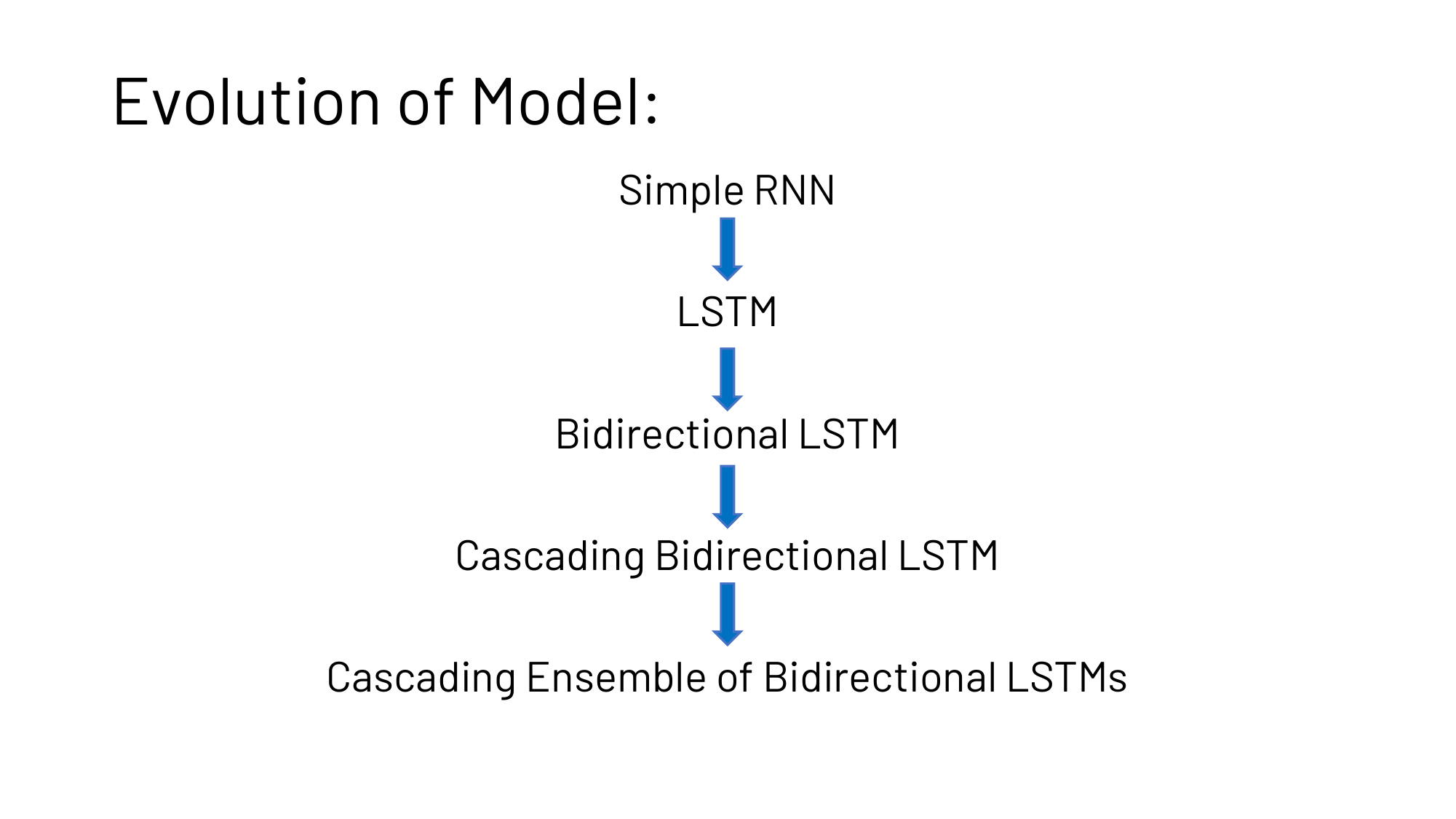

# Evolution of Model:
Simple RNN

LSTM

Bidirectional LSTM

Cascading Bidirectional LSTM

Cascading Ensemble of Bidirectional LSTMs